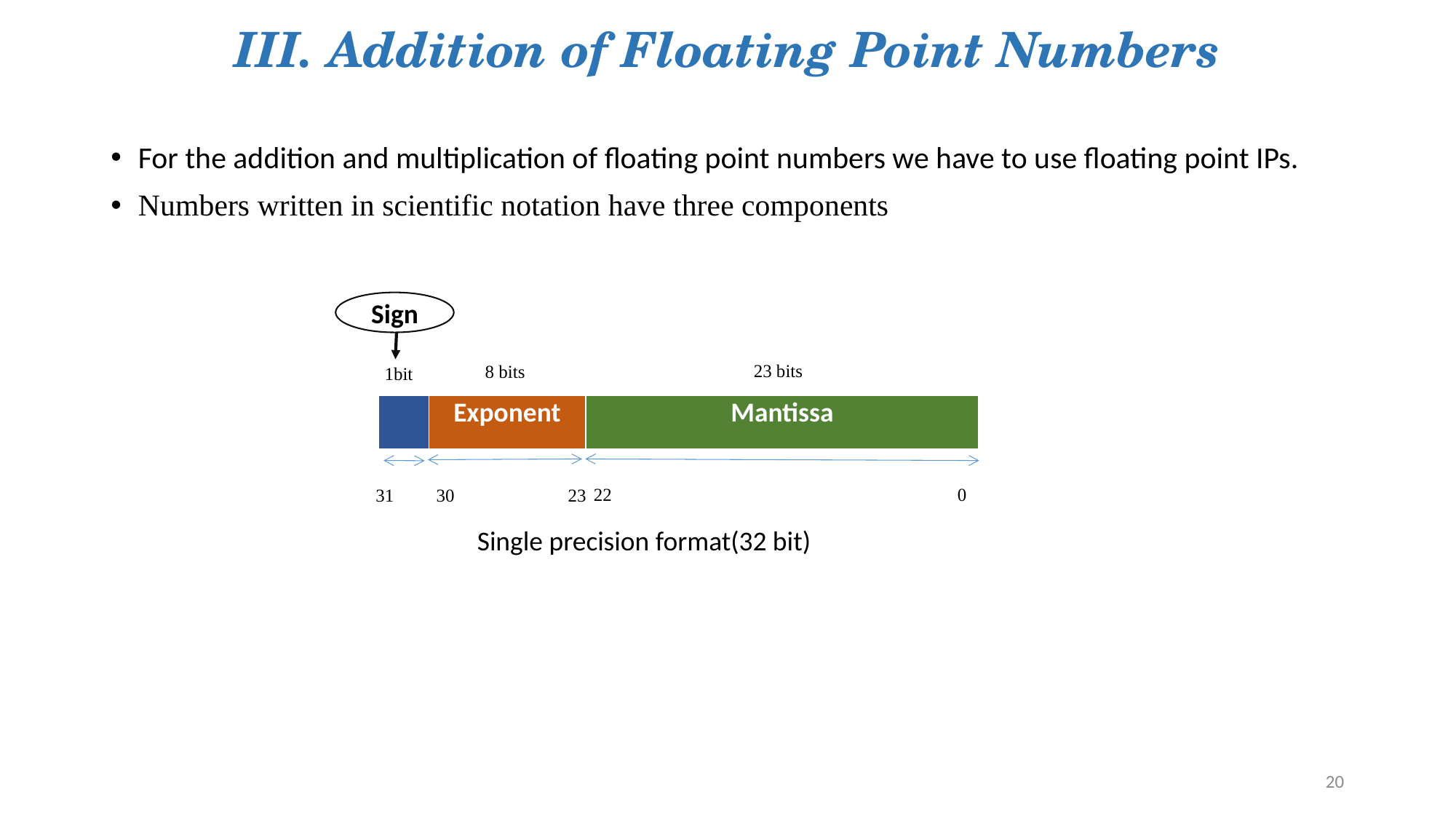

# III. Addition of Floating Point Numbers
For the addition and multiplication of floating point numbers we have to use floating point IPs.
Numbers written in scientific notation have three components

Sign
23 bits
8 bits
     1bit
|  | Exponent | Mantissa |
| --- | --- | --- |
22                    		        0
31
30                         23
Single precision format(32 bit)
20